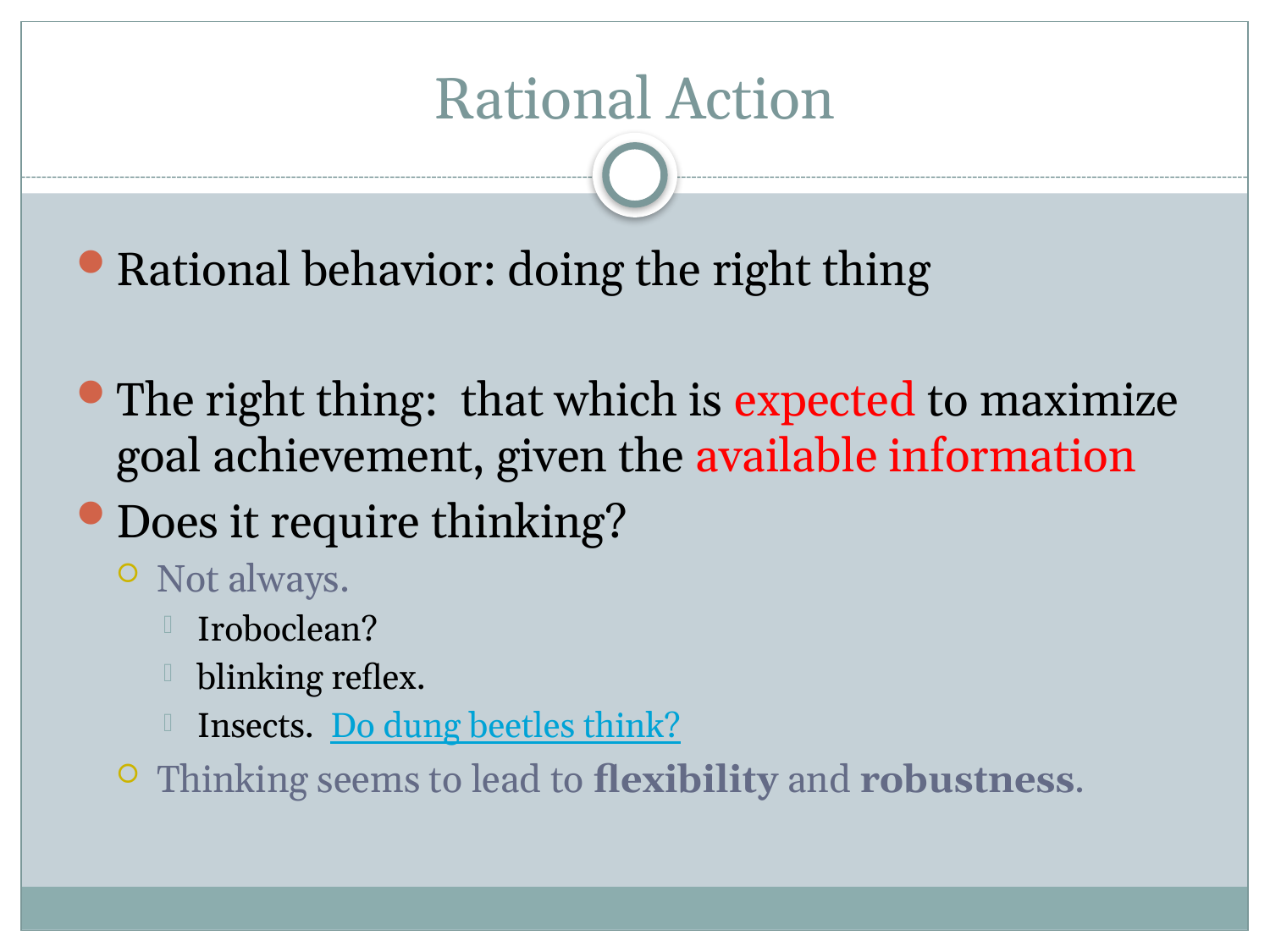

# Rational Action
Rational behavior: doing the right thing

The right thing:  that which is expected to maximize goal achievement, given the available information
Does it require thinking?
Not always.
Iroboclean?
blinking reflex.
Insects.  Do dung beetles think?
Thinking seems to lead to flexibility and robustness.